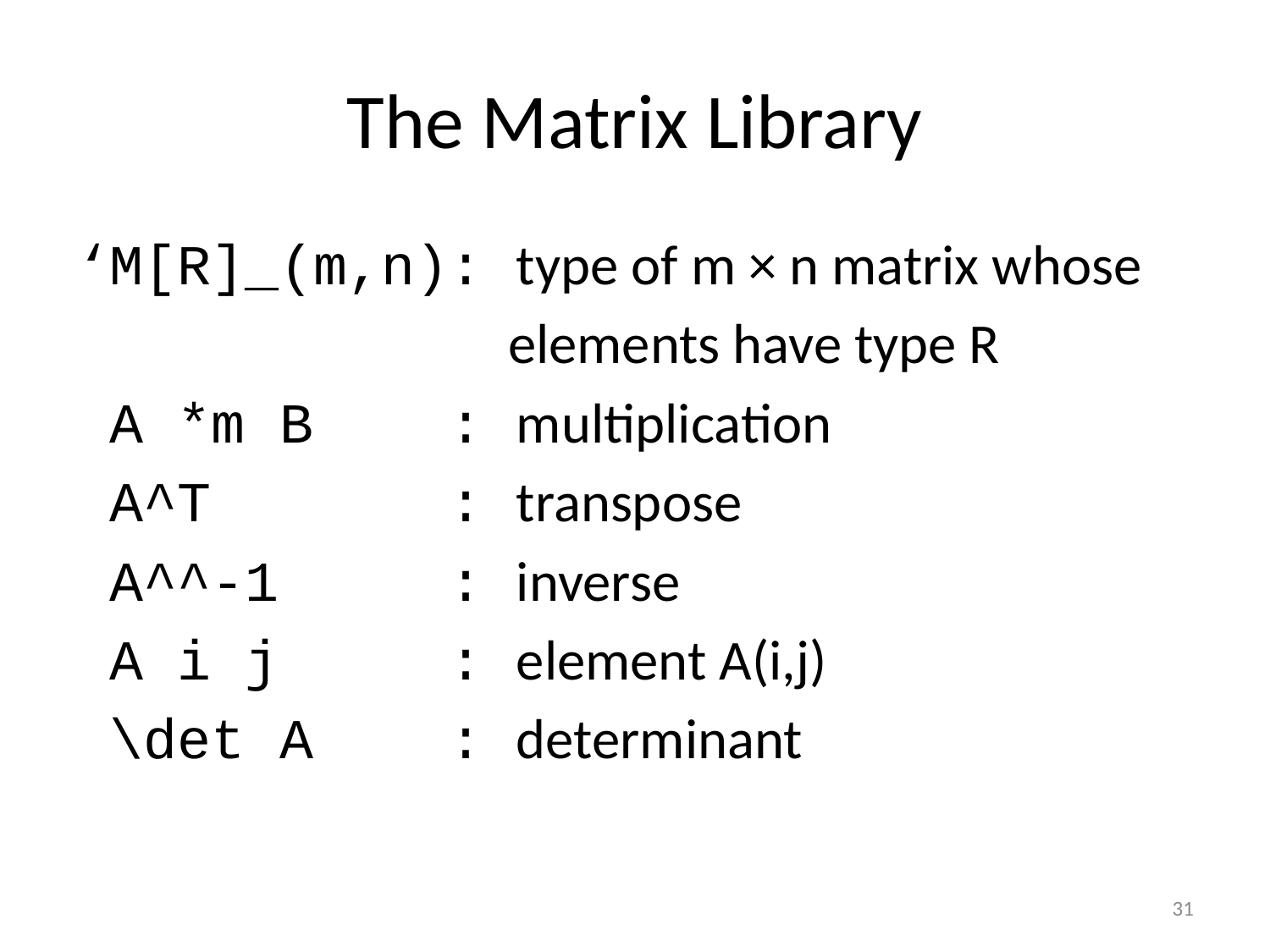

# The Matrix Library
‘M[R]_(m,n): type of m × n matrix whose
                                  elements have type R
 A *m B    : multiplication
 A^T       : transpose
 A^^-1     : inverse
 A i j     : element A(i,j)
 \det A    : determinant

31